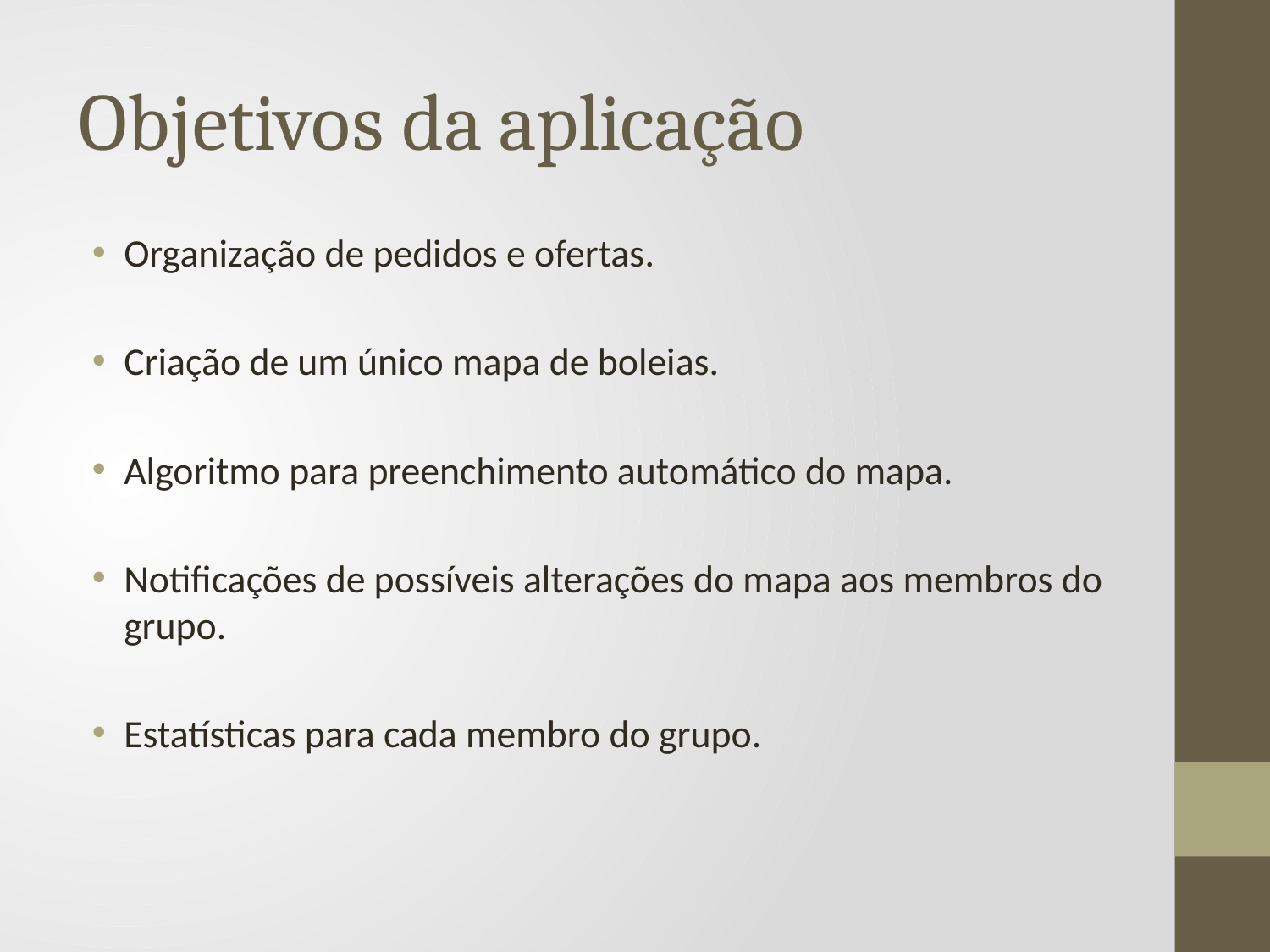

# Objetivos da aplicação
Organização de pedidos e ofertas.

Criação de um único mapa de boleias.

Algoritmo para preenchimento automático do mapa.

Notificações de possíveis alterações do mapa aos membros do grupo.

Estatísticas para cada membro do grupo.